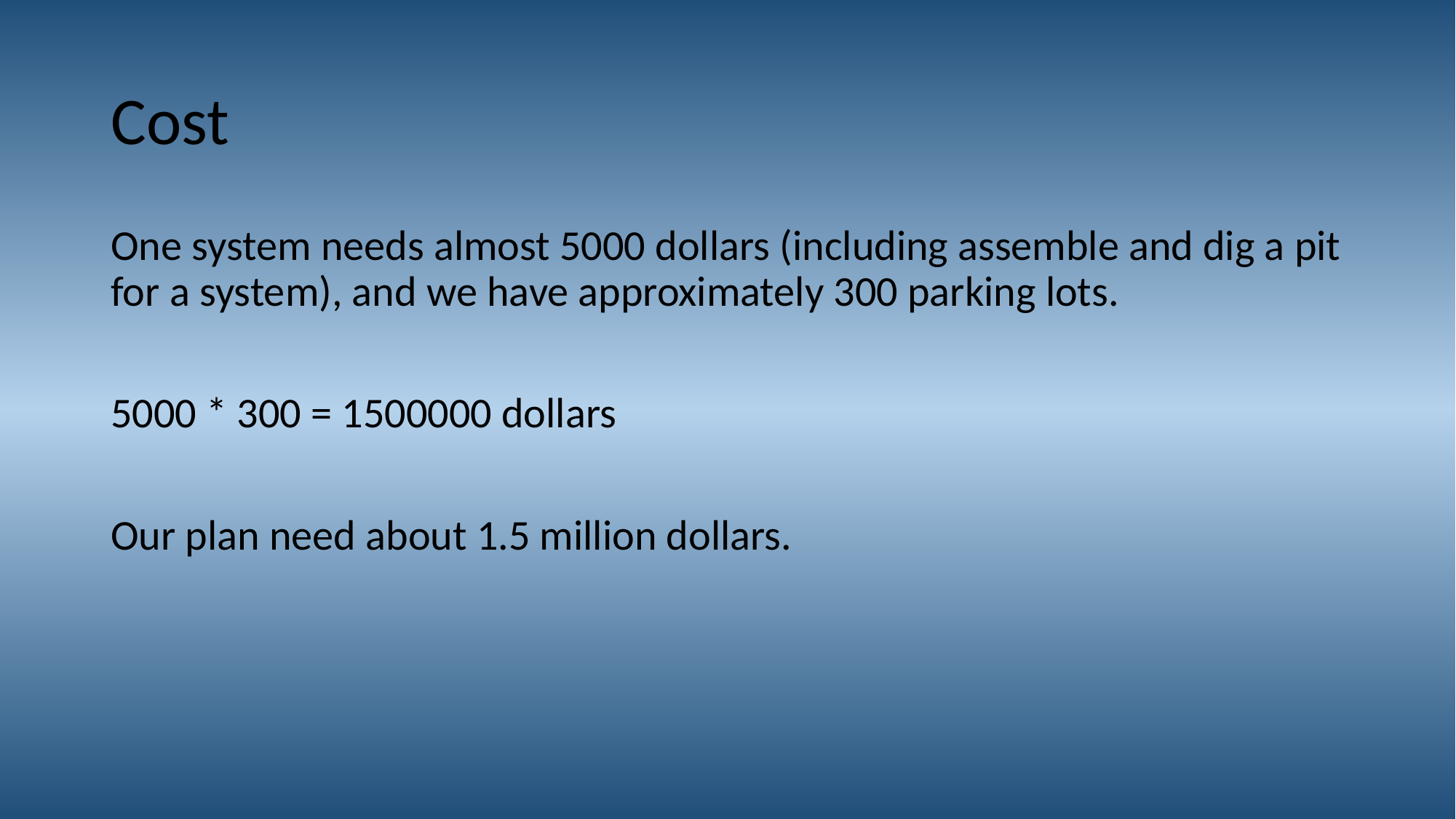

# Cost
One system needs almost 5000 dollars (including assemble and dig a pit for a system), and we have approximately 300 parking lots.

5000 * 300 = 1500000 dollars

Our plan need about 1.5 million dollars.